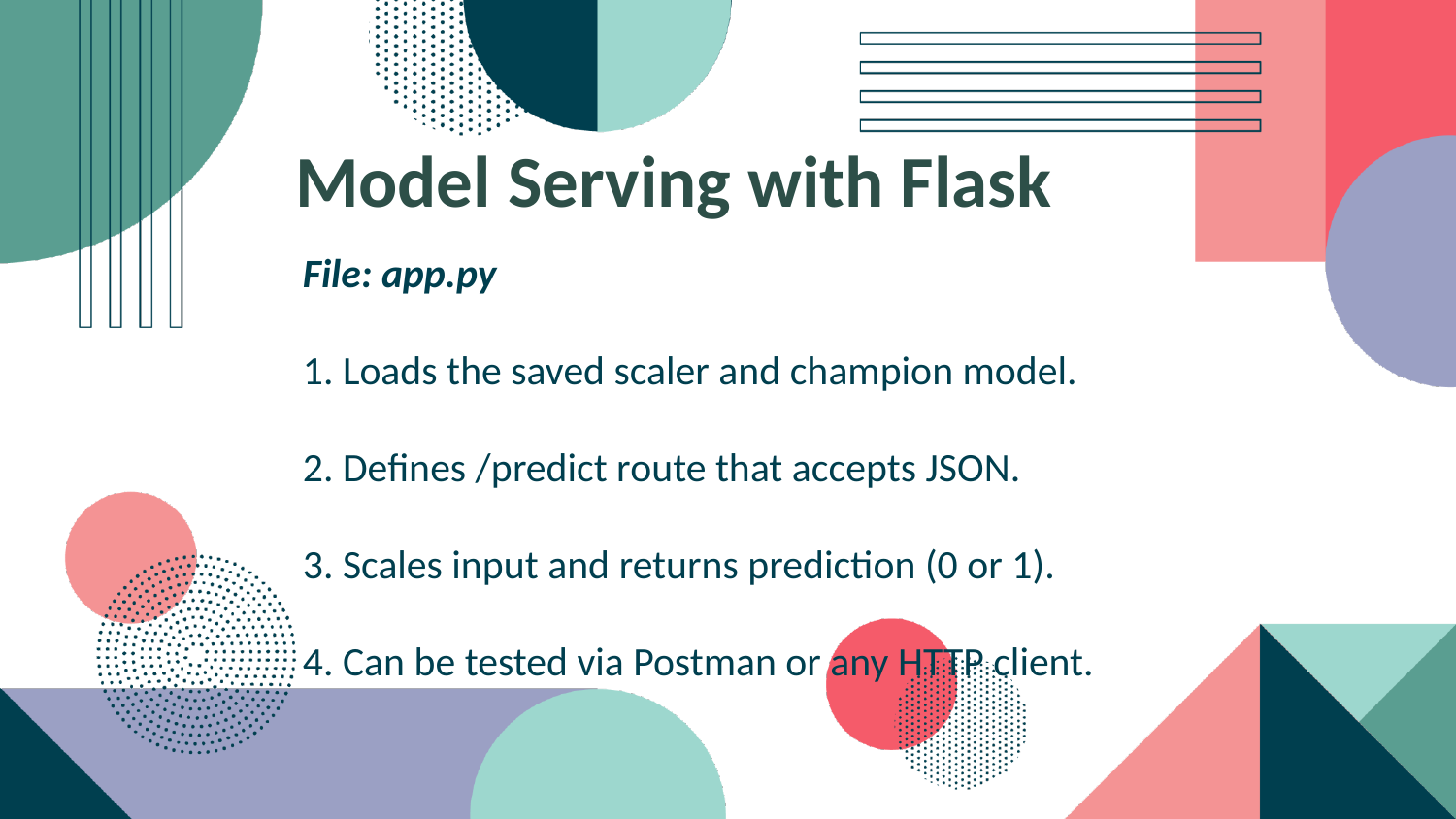

Model Serving with Flask
File: app.py

1. Loads the saved scaler and champion model.

2. Defines /predict route that accepts JSON.

3. Scales input and returns prediction (0 or 1).

4. Can be tested via Postman or any HTTP client.